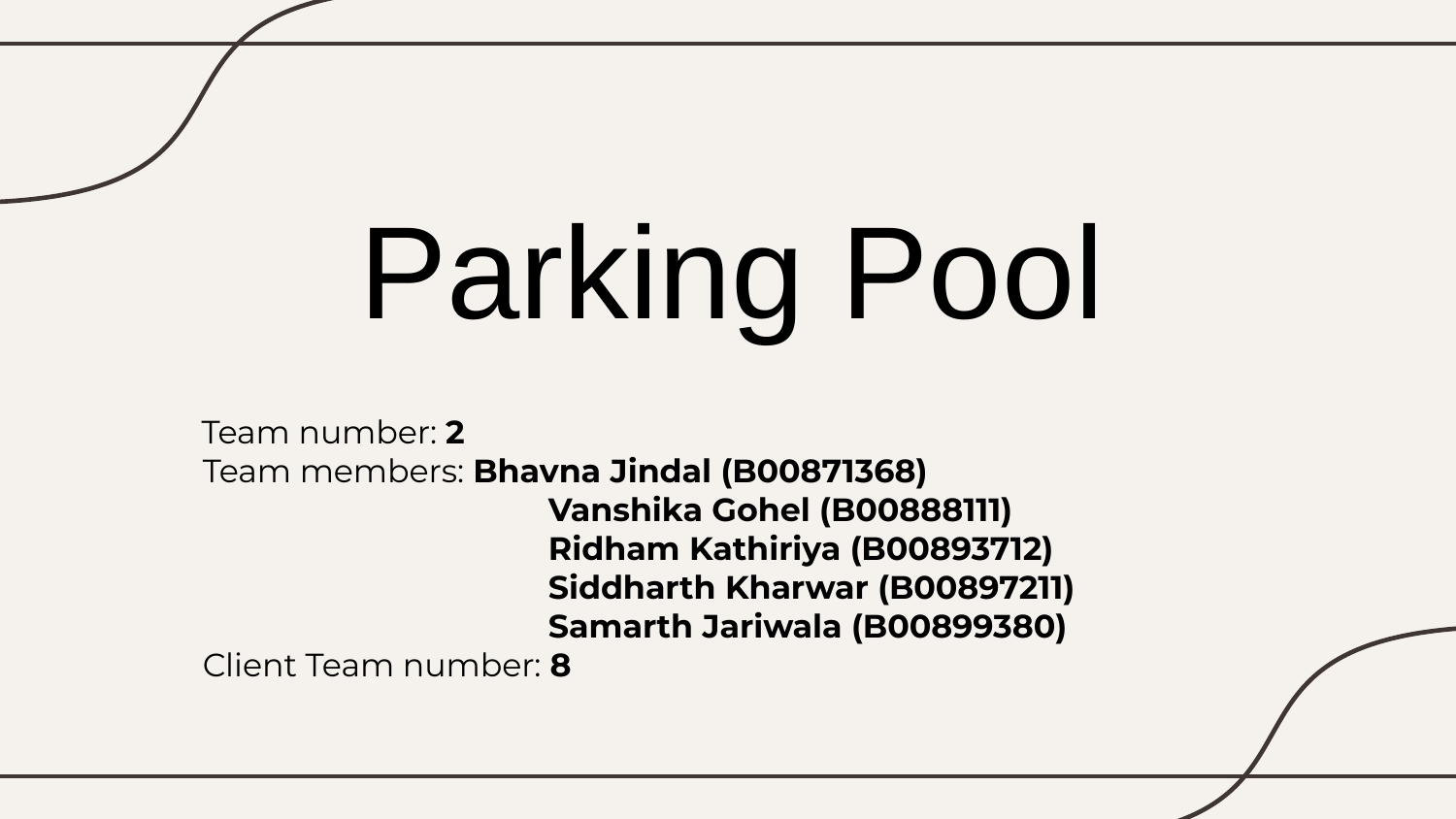

# Parking Pool
  Team number: 2
Team members: Bhavna Jindal (B00871368)
			Vanshika Gohel (B00888111)
			Ridham Kathiriya (B00893712)
			Siddharth Kharwar (B00897211)
			Samarth Jariwala (B00899380)
Client Team number: 8